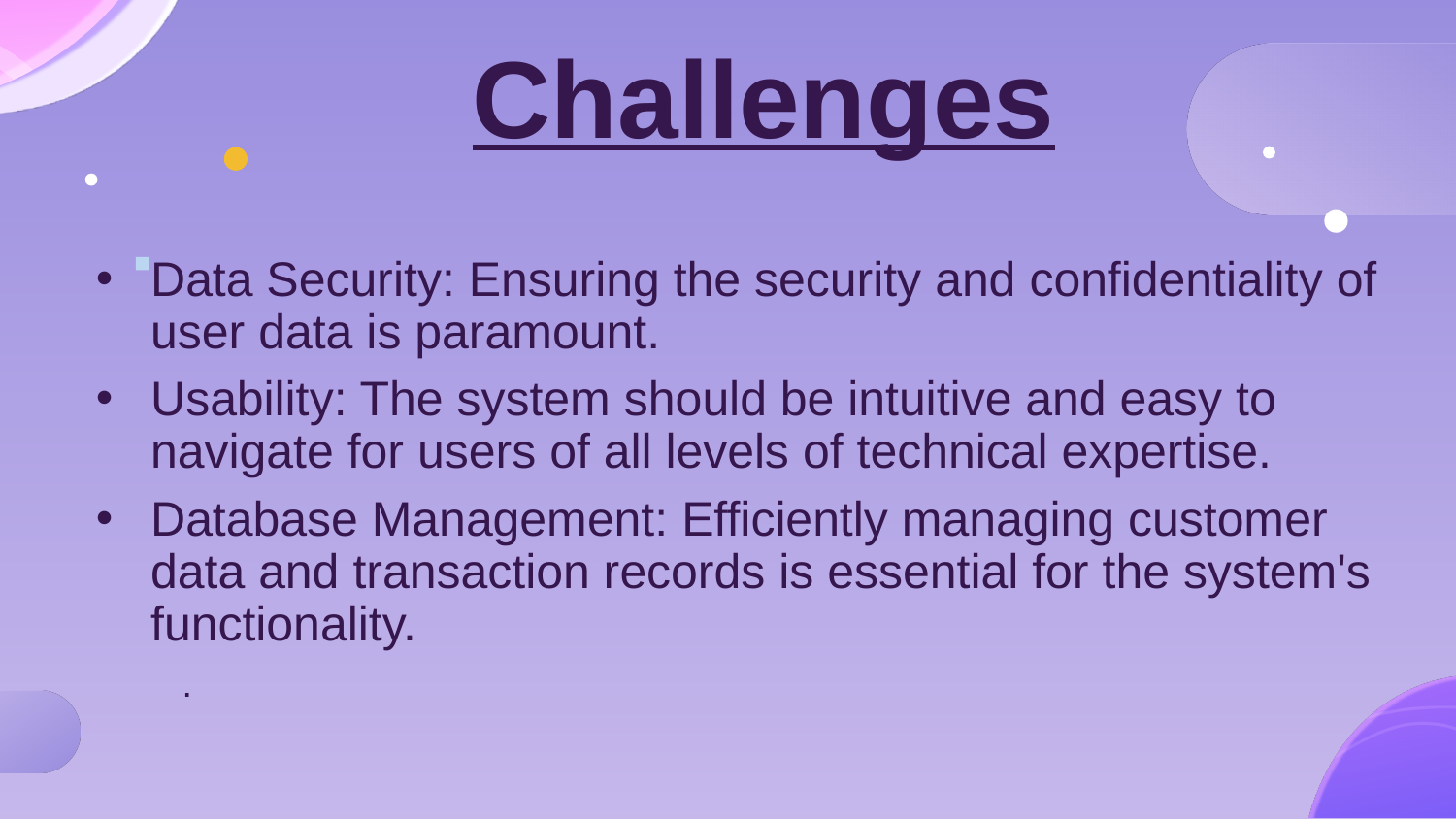

# Challenges

Data Security: Ensuring the security and confidentiality of user data is paramount.
Usability: The system should be intuitive and easy to navigate for users of all levels of technical expertise.
Database Management: Efficiently managing customer data and transaction records is essential for the system's functionality.
.